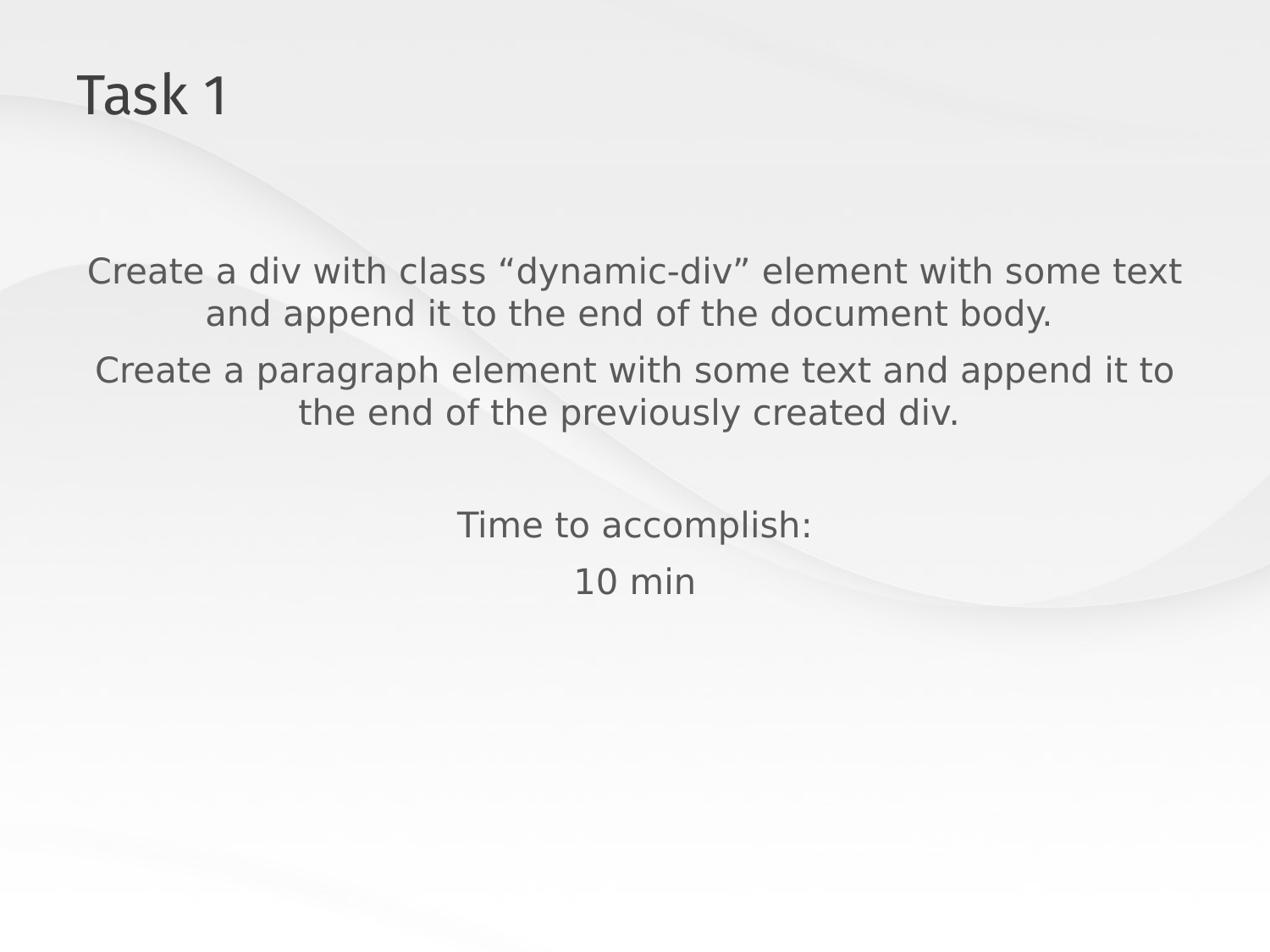

# Task 1

Create a div with class “dynamic-div” element with some text and append it to the end of the document body.
Create a paragraph element with some text and append it to the end of the previously created div.

Time to accomplish:
10 min